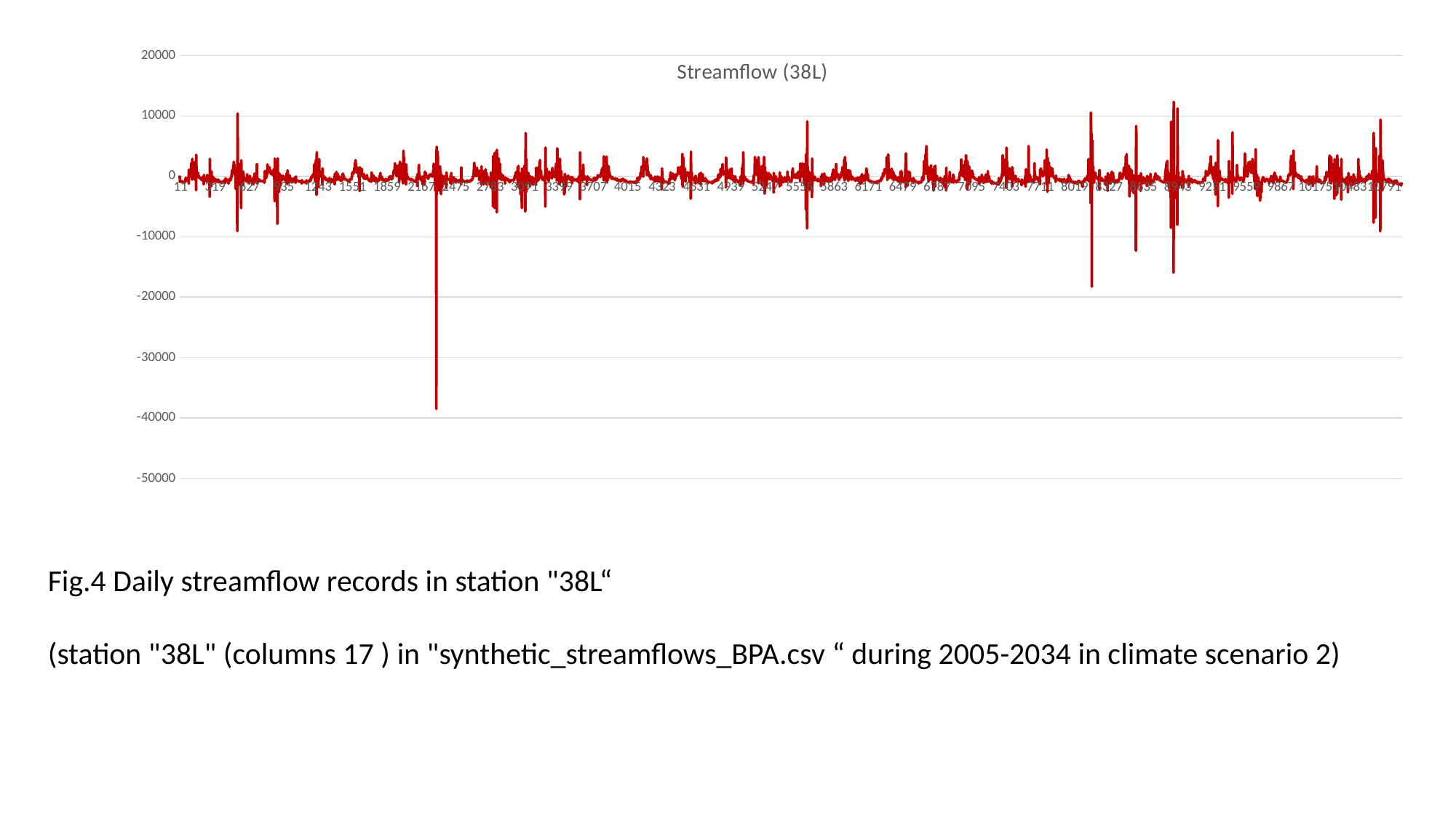

### Chart: Streamflow (38L)

| Category |  |
|---|---|
Fig.4 Daily streamflow records in station "38L“

(station "38L" (columns 17 ) in "synthetic_streamflows_BPA.csv “ during 2005-2034 in climate scenario 2)